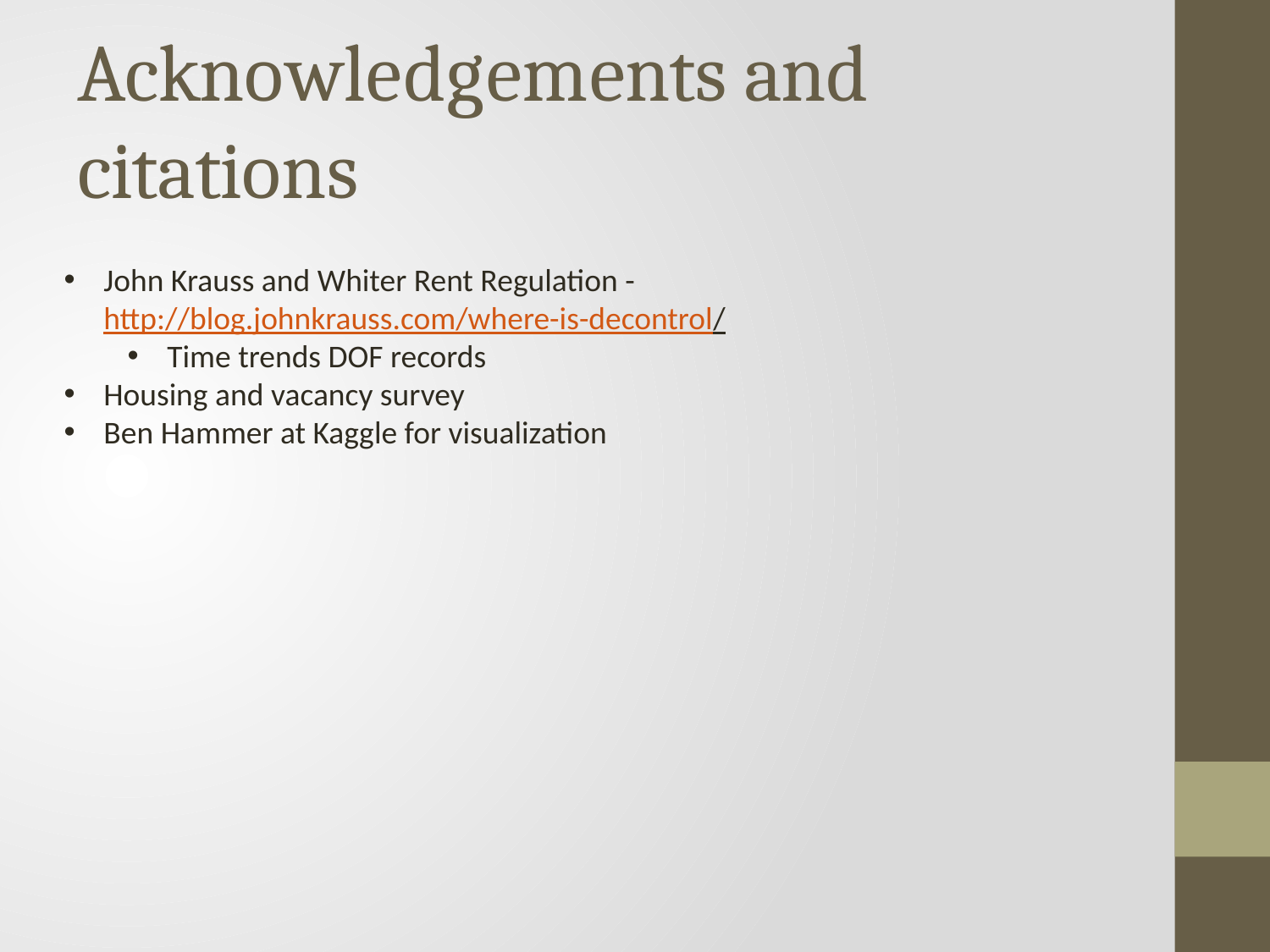

# Acknowledgements and citations
John Krauss and Whiter Rent Regulation - http://blog.johnkrauss.com/where-is-decontrol/
Time trends DOF records
Housing and vacancy survey
Ben Hammer at Kaggle for visualization